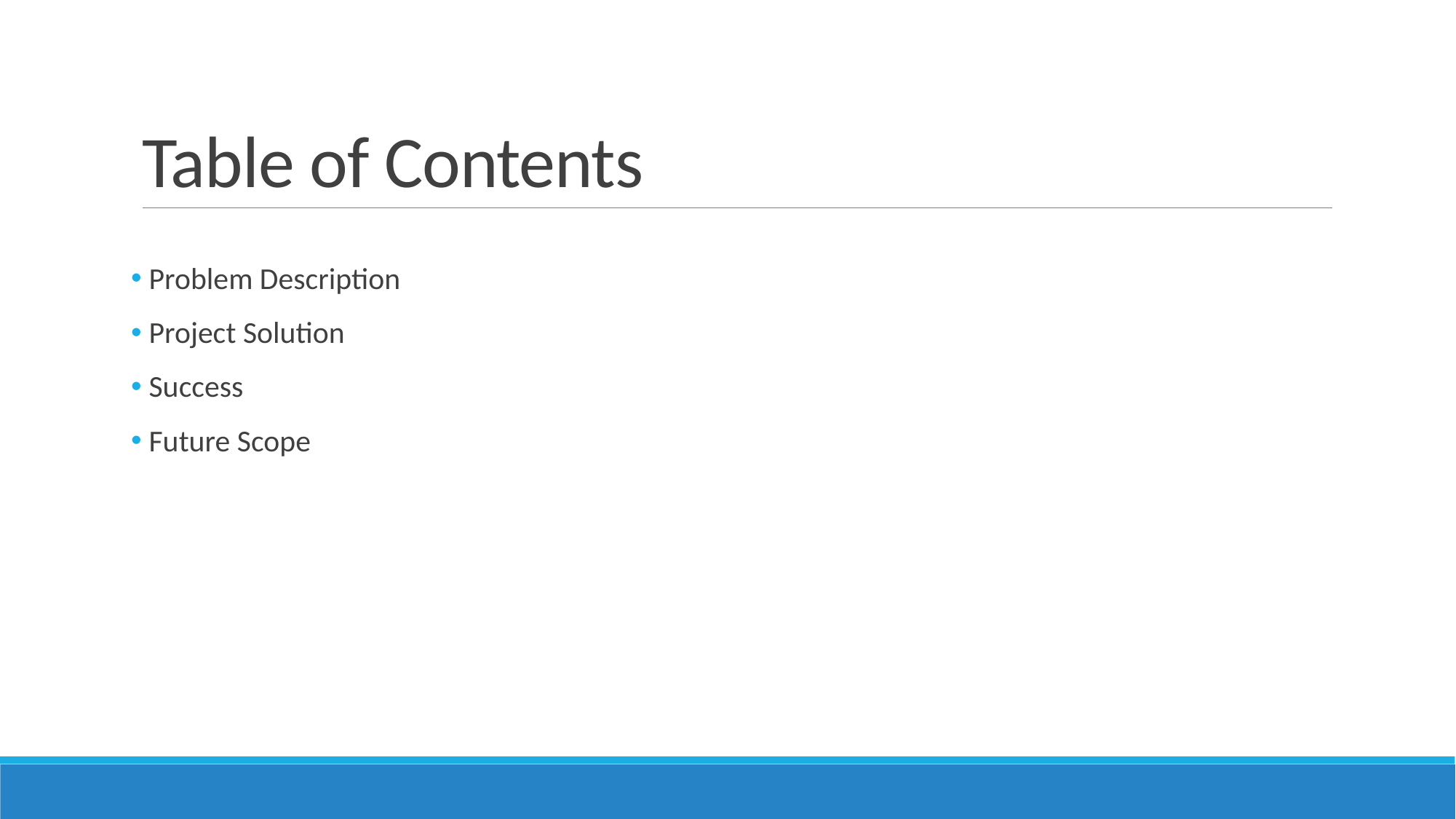

# Table of Contents
 Problem Description
 Project Solution
 Success
 Future Scope